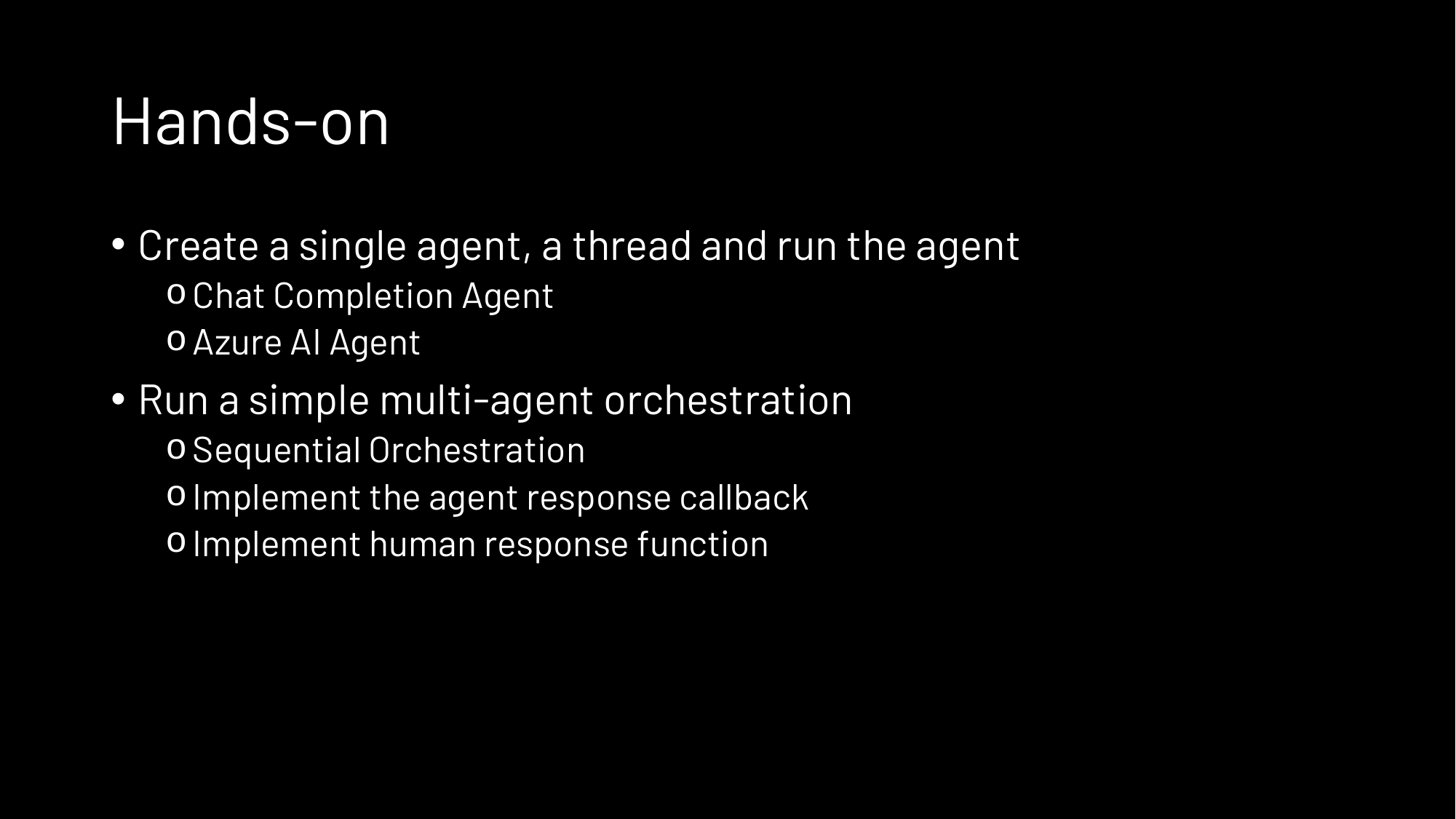

# Hands-on
Create a single agent, a thread and run the agent
Chat Completion Agent
Azure AI Agent
Run a simple multi-agent orchestration
Sequential Orchestration
Implement the agent response callback
Implement human response function